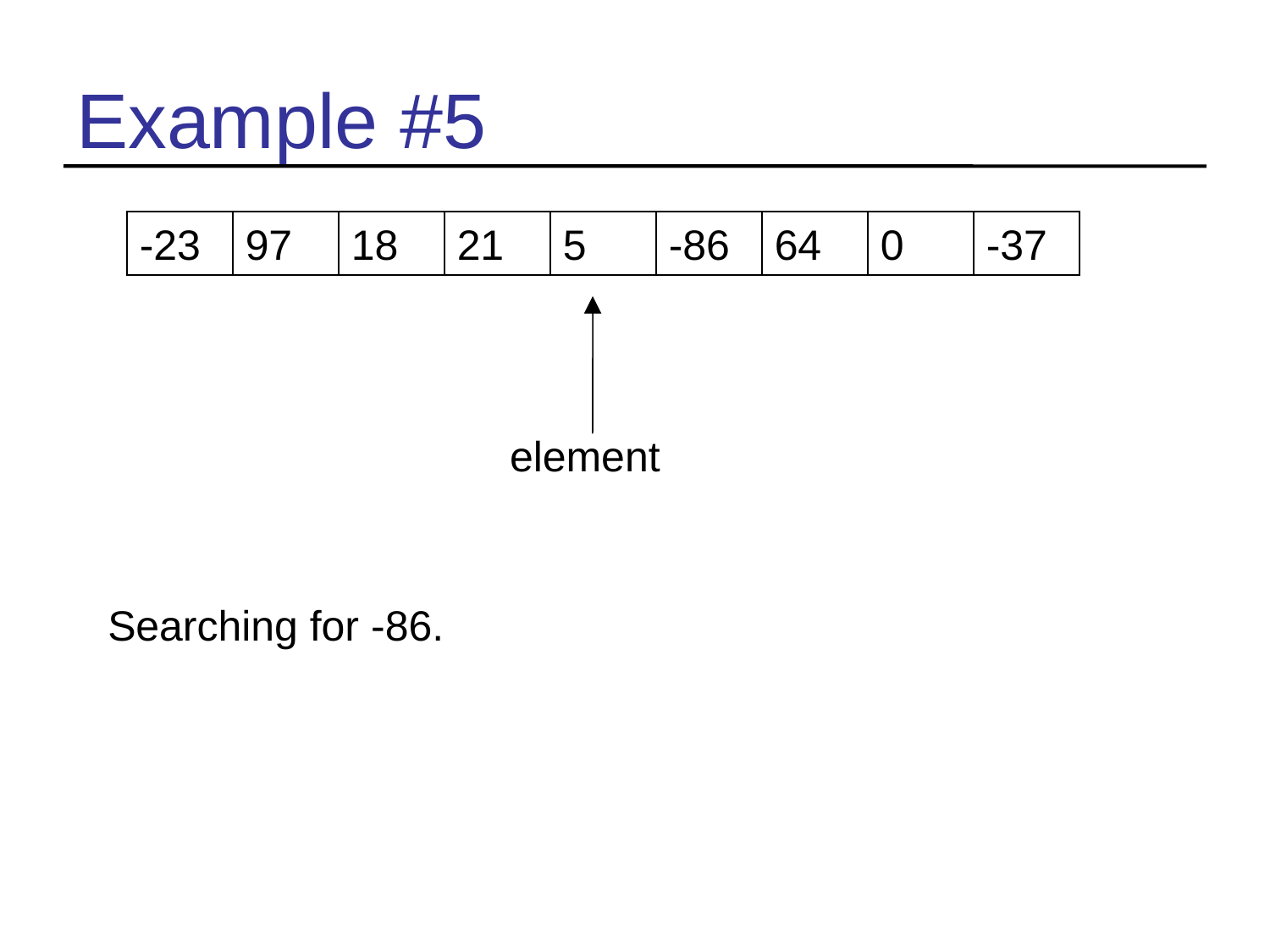

# Example #5
-23
97
18
21
5
-86
64
0
-37

element
Searching for -86.